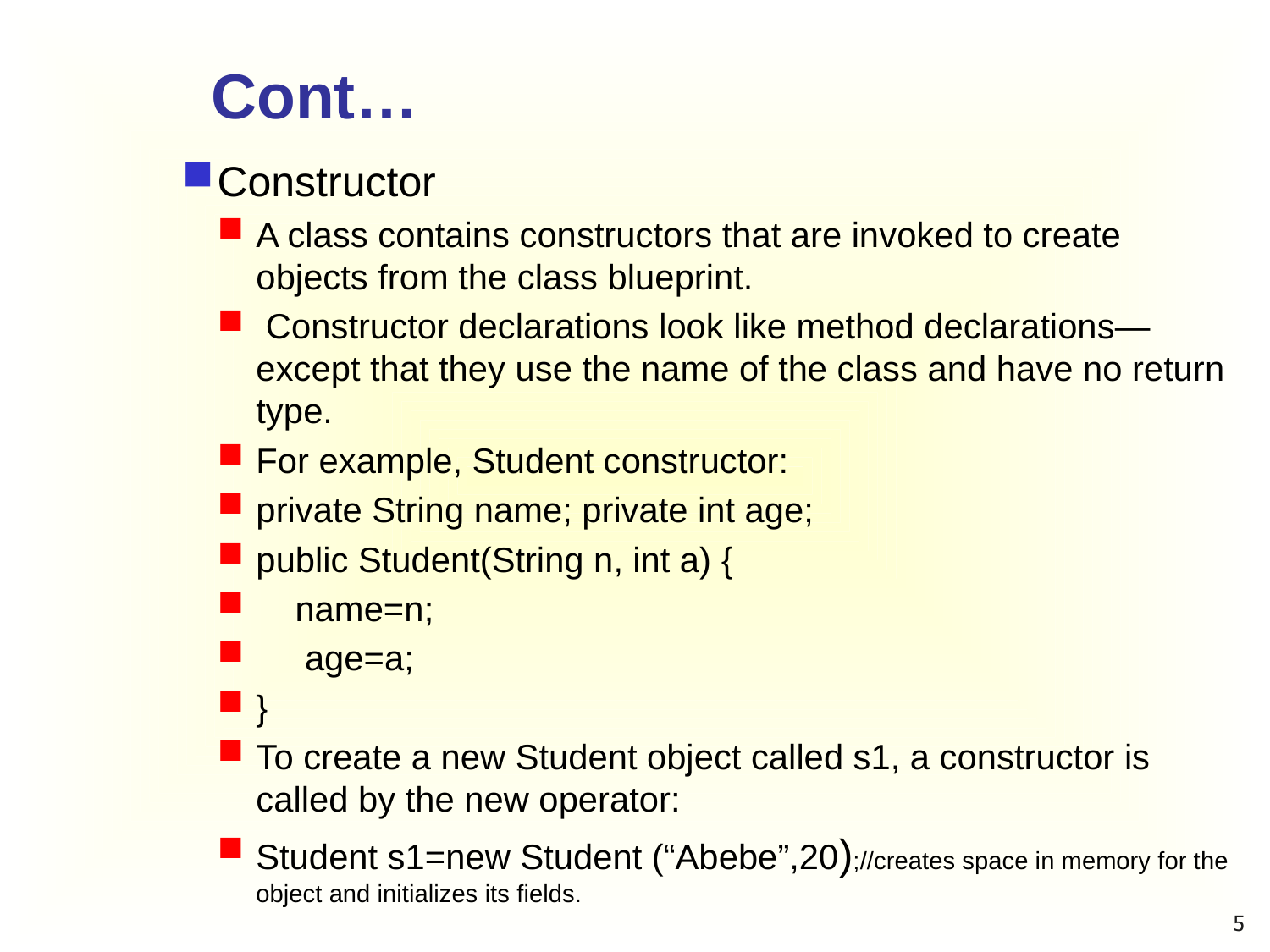

# Cont…
Constructor
A class contains constructors that are invoked to create objects from the class blueprint.
 Constructor declarations look like method declarations—except that they use the name of the class and have no return type.
For example, Student constructor:
private String name; private int age;
public Student(String n, int a) {
    name=n;
     age=a;
}
To create a new Student object called s1, a constructor is called by the new operator:
Student s1=new Student (“Abebe”,20);//creates space in memory for the object and initializes its fields.

5